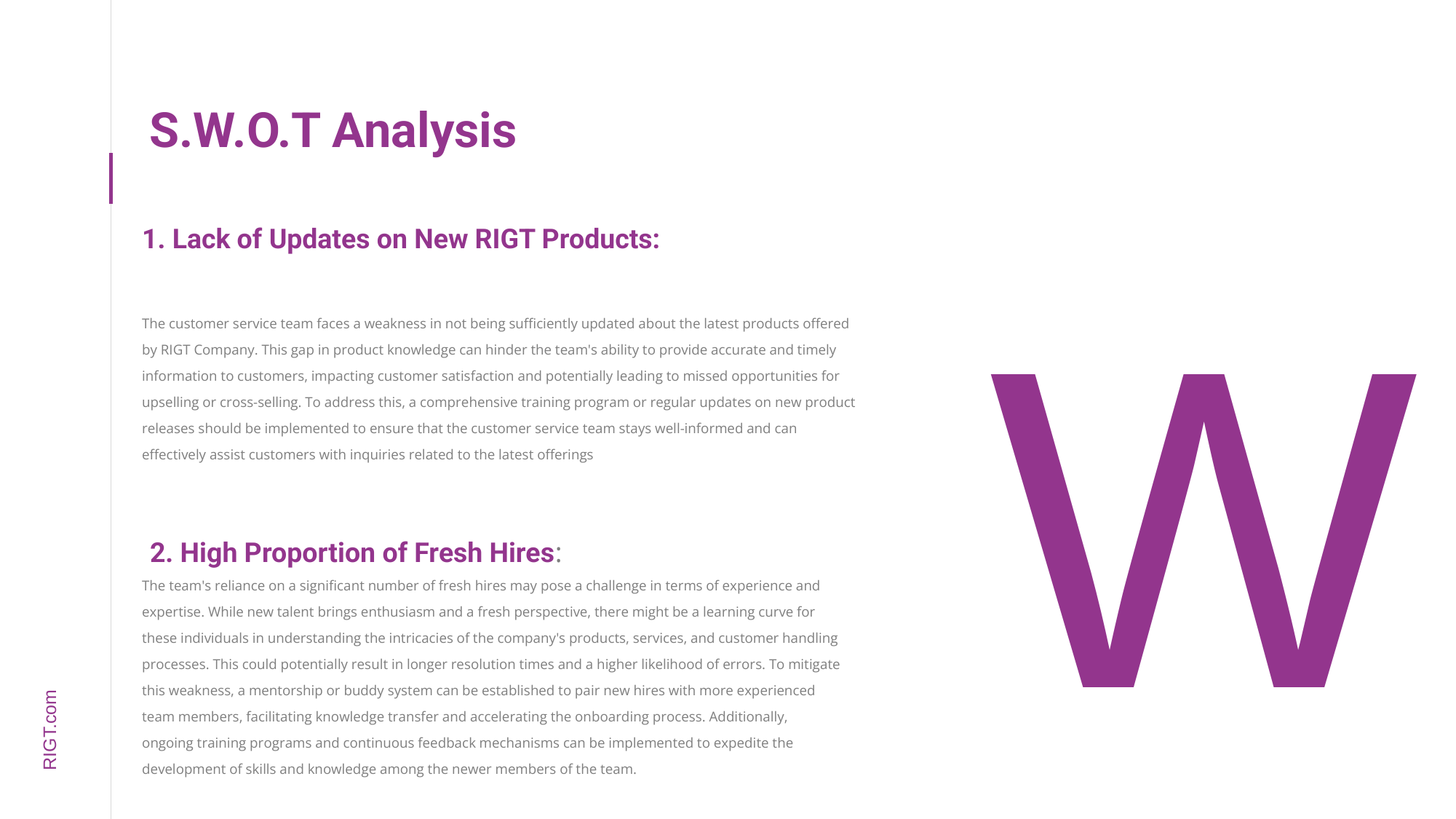

S.W.O.T Analysis
1. Lack of Updates on New RIGT Products:

W
The customer service team faces a weakness in not being sufficiently updated about the latest products offered by RIGT Company. This gap in product knowledge can hinder the team's ability to provide accurate and timely information to customers, impacting customer satisfaction and potentially leading to missed opportunities for upselling or cross-selling. To address this, a comprehensive training program or regular updates on new product releases should be implemented to ensure that the customer service team stays well-informed and can effectively assist customers with inquiries related to the latest offerings
2. High Proportion of Fresh Hires:

The team's reliance on a significant number of fresh hires may pose a challenge in terms of experience and expertise. While new talent brings enthusiasm and a fresh perspective, there might be a learning curve for these individuals in understanding the intricacies of the company's products, services, and customer handling processes. This could potentially result in longer resolution times and a higher likelihood of errors. To mitigate this weakness, a mentorship or buddy system can be established to pair new hires with more experienced team members, facilitating knowledge transfer and accelerating the onboarding process. Additionally, ongoing training programs and continuous feedback mechanisms can be implemented to expedite the development of skills and knowledge among the newer members of the team.